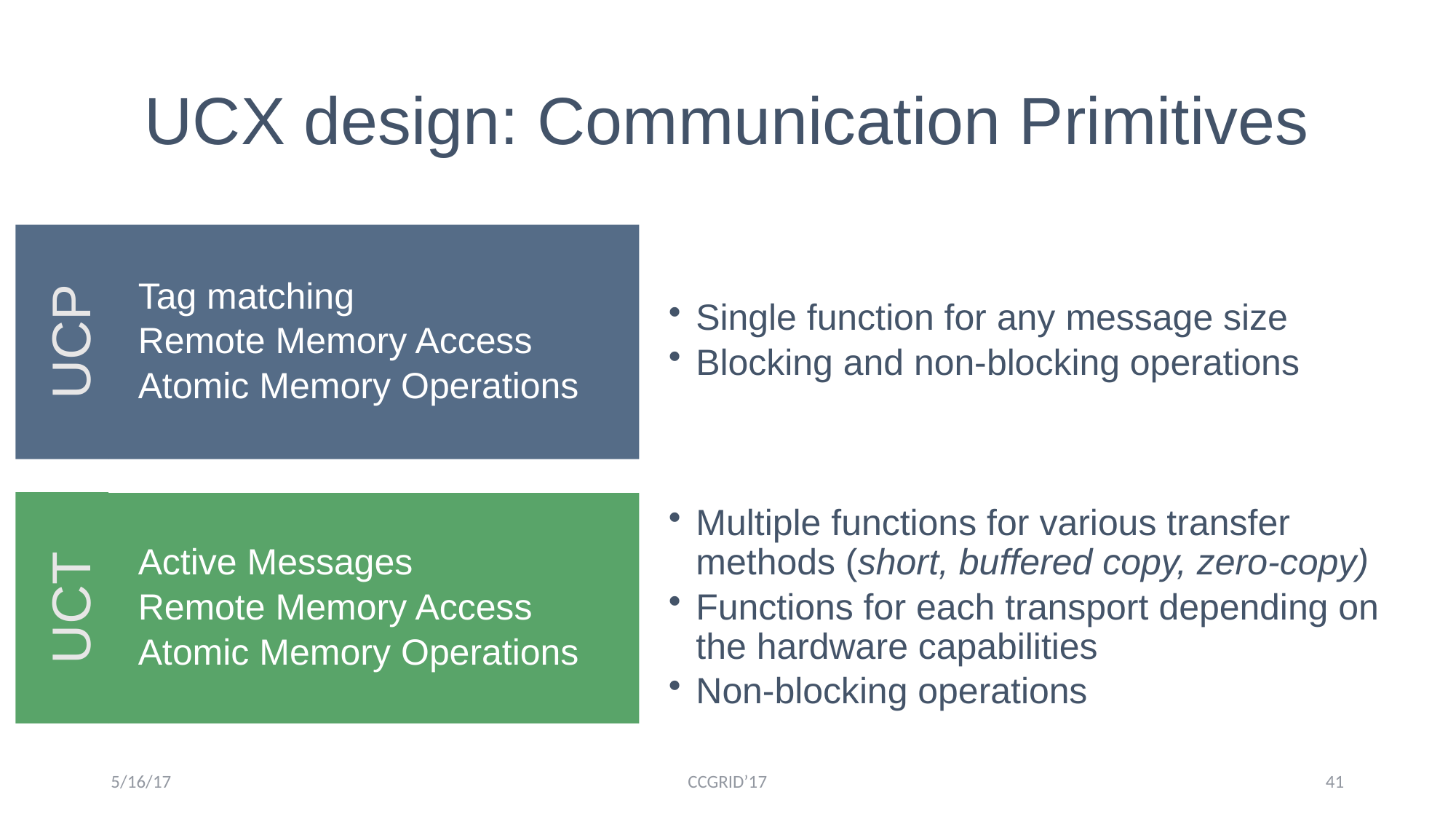

# UCX design: Communication Primitives
Single function for any message size
Blocking and non-blocking operations
UCP
Tag matching
Remote Memory Access
Atomic Memory Operations
UCT
Active Messages
Remote Memory Access
Atomic Memory Operations
Multiple functions for various transfer methods (short, buffered copy, zero-copy)
Functions for each transport depending on the hardware capabilities
Non-blocking operations
5/16/17
CCGRID’17
41